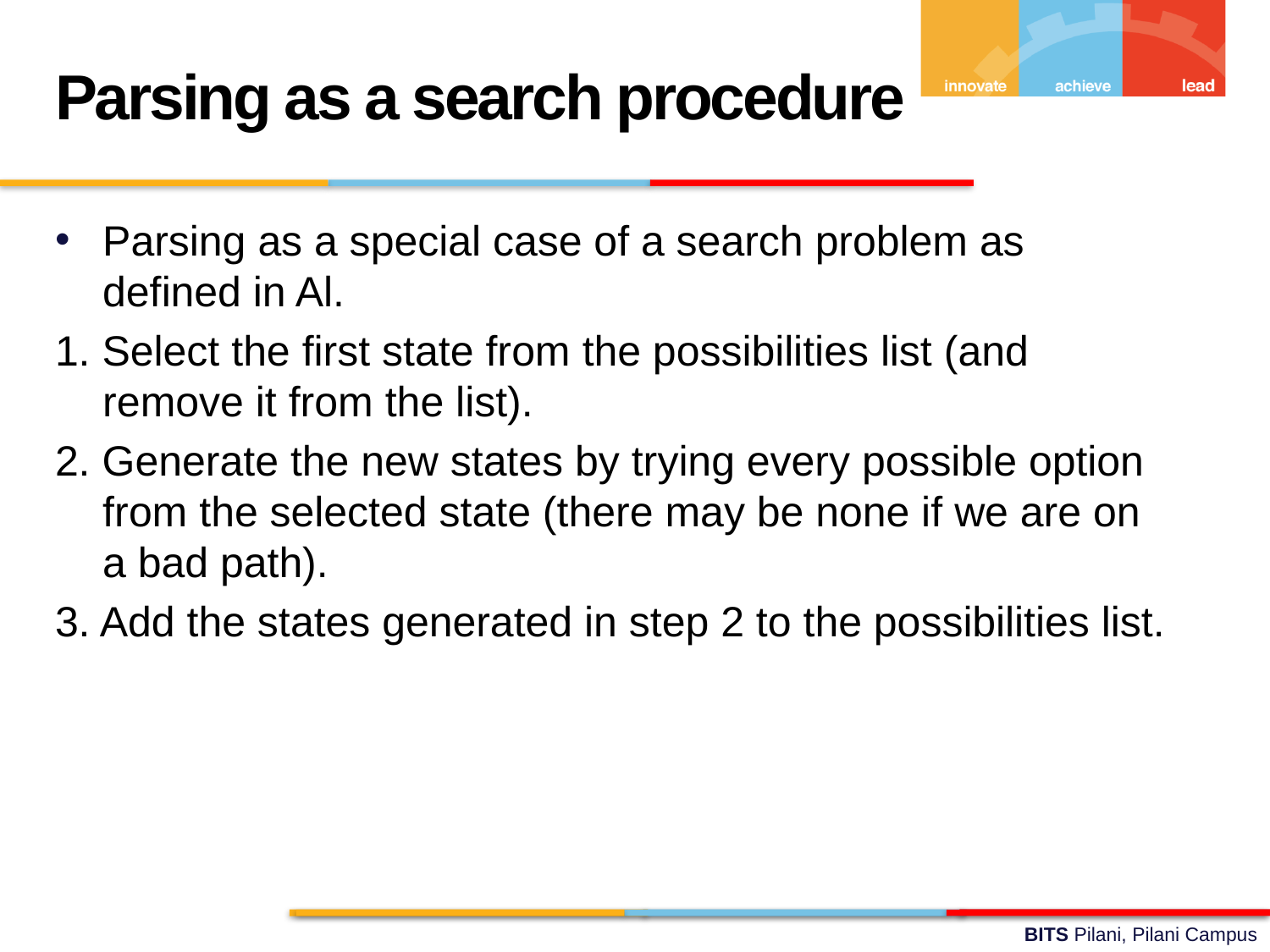

Parsing as a search procedure
Parsing as a special case of a search problem as defined in Al.
1. Select the first state from the possibilities list (and remove it from the list).
2. Generate the new states by trying every possible option from the selected state (there may be none if we are on a bad path).
3. Add the states generated in step 2 to the possibilities list.